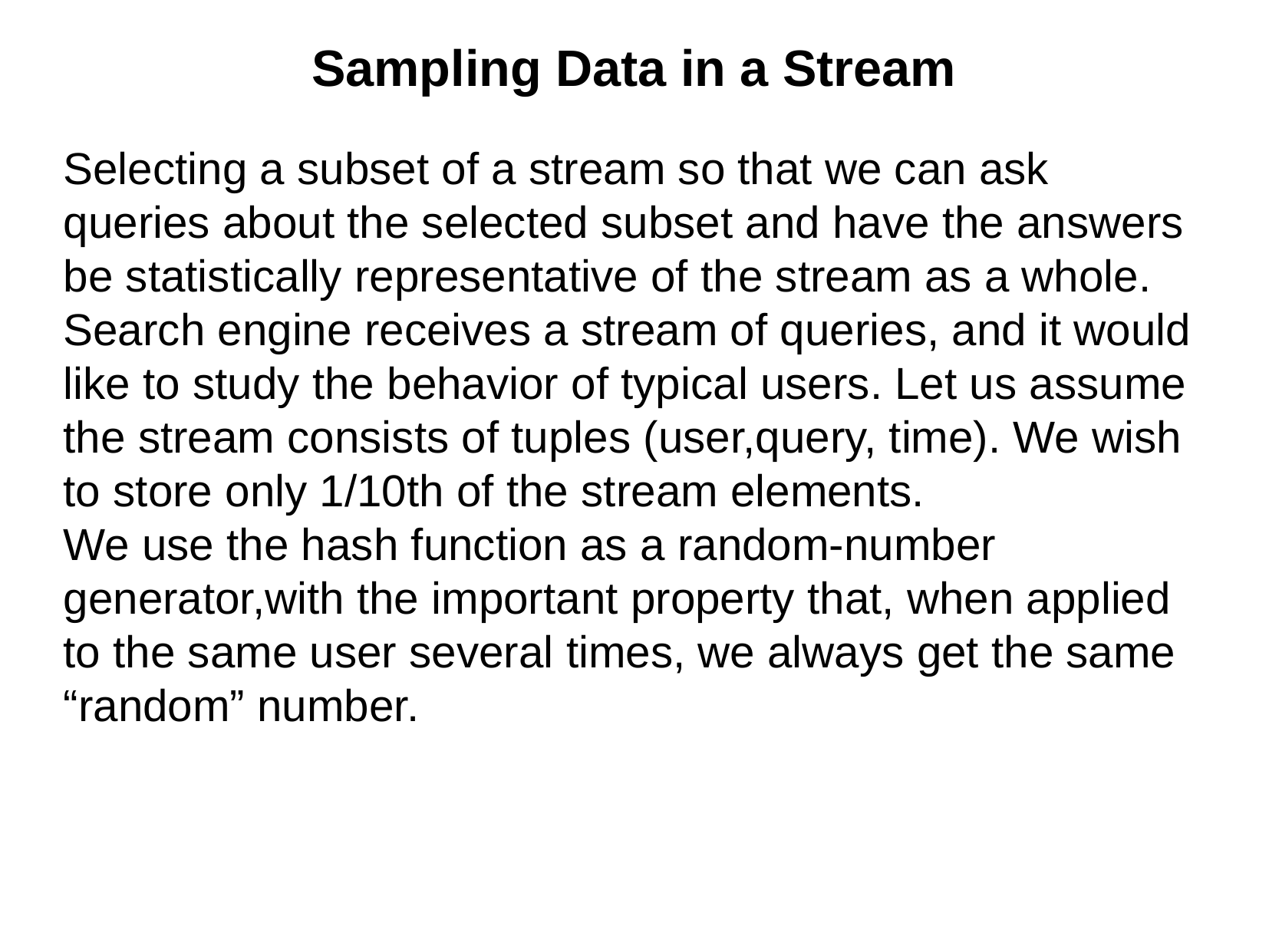

Sampling Data in a Stream
Selecting a subset of a stream so that we can ask queries about the selected subset and have the answers be statistically representative of the stream as a whole.
Search engine receives a stream of queries, and it would like to study the behavior of typical users. Let us assume the stream consists of tuples (user,query, time). We wish to store only 1/10th of the stream elements.
We use the hash function as a random-number generator,with the important property that, when applied to the same user several times, we always get the same “random” number.